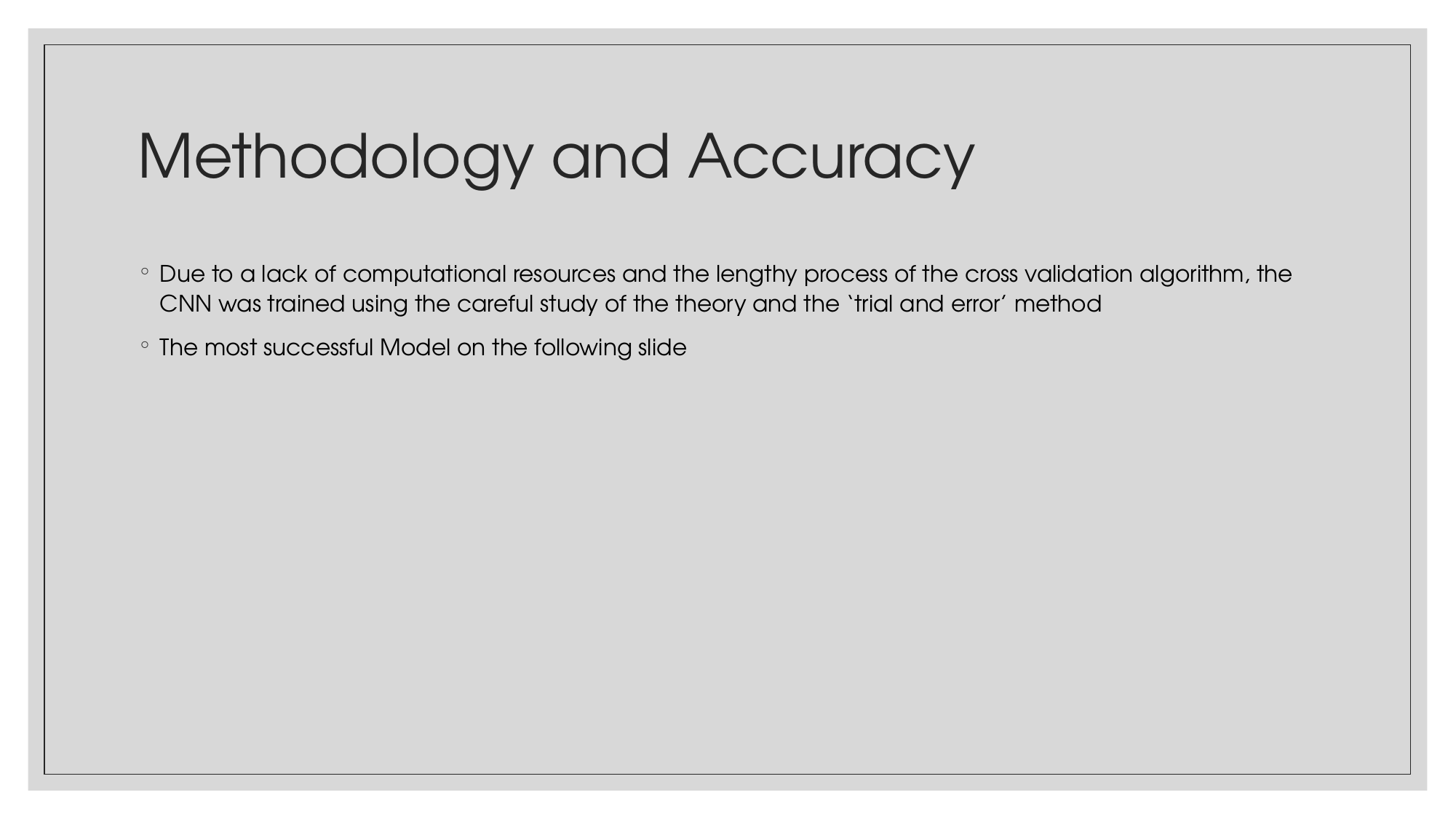

# Methodology and Accuracy
Due to a lack of computational resources and the lengthy process of the cross validation algorithm, the CNN was trained using the careful study of the theory and the ‘trial and error’ method
The most successful Model on the following slide